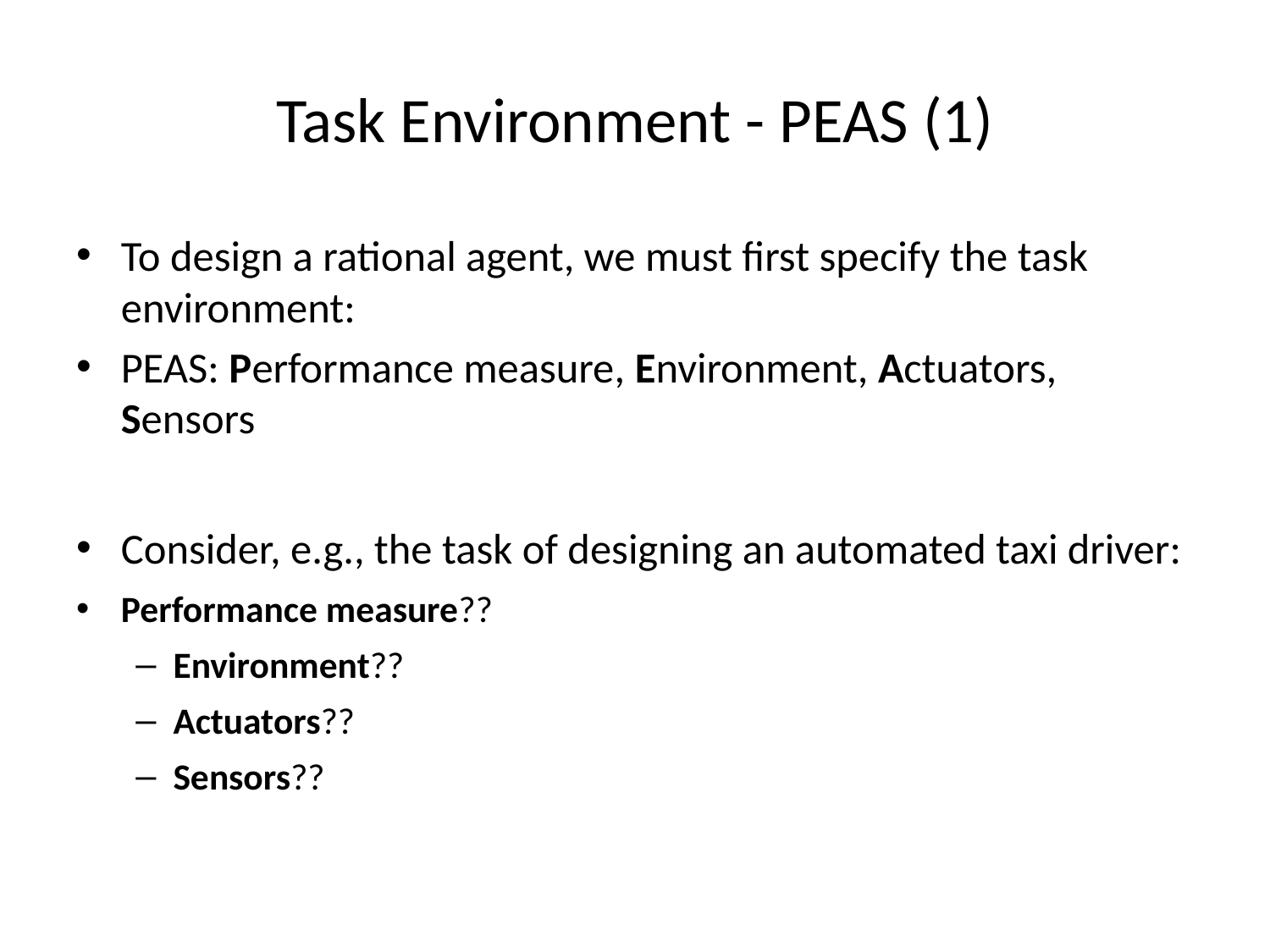

# Task Environment - PEAS (1)
To design a rational agent, we must first specify the task environment:
PEAS: Performance measure, Environment, Actuators, Sensors

Consider, e.g., the task of designing an automated taxi driver:
Performance measure??
Environment??
Actuators??
Sensors??